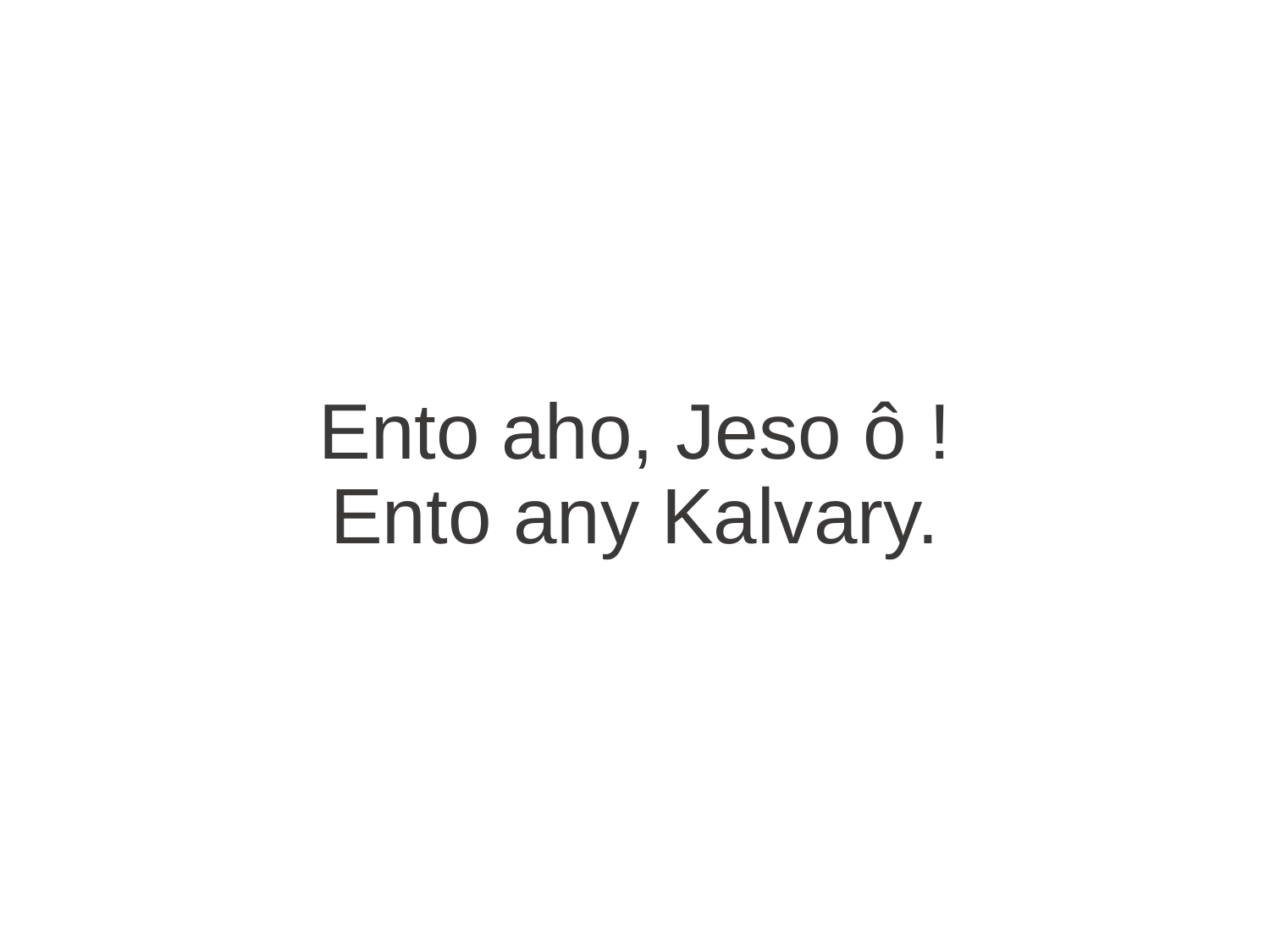

Ento aho, Jeso ô !
Ento any Kalvary.